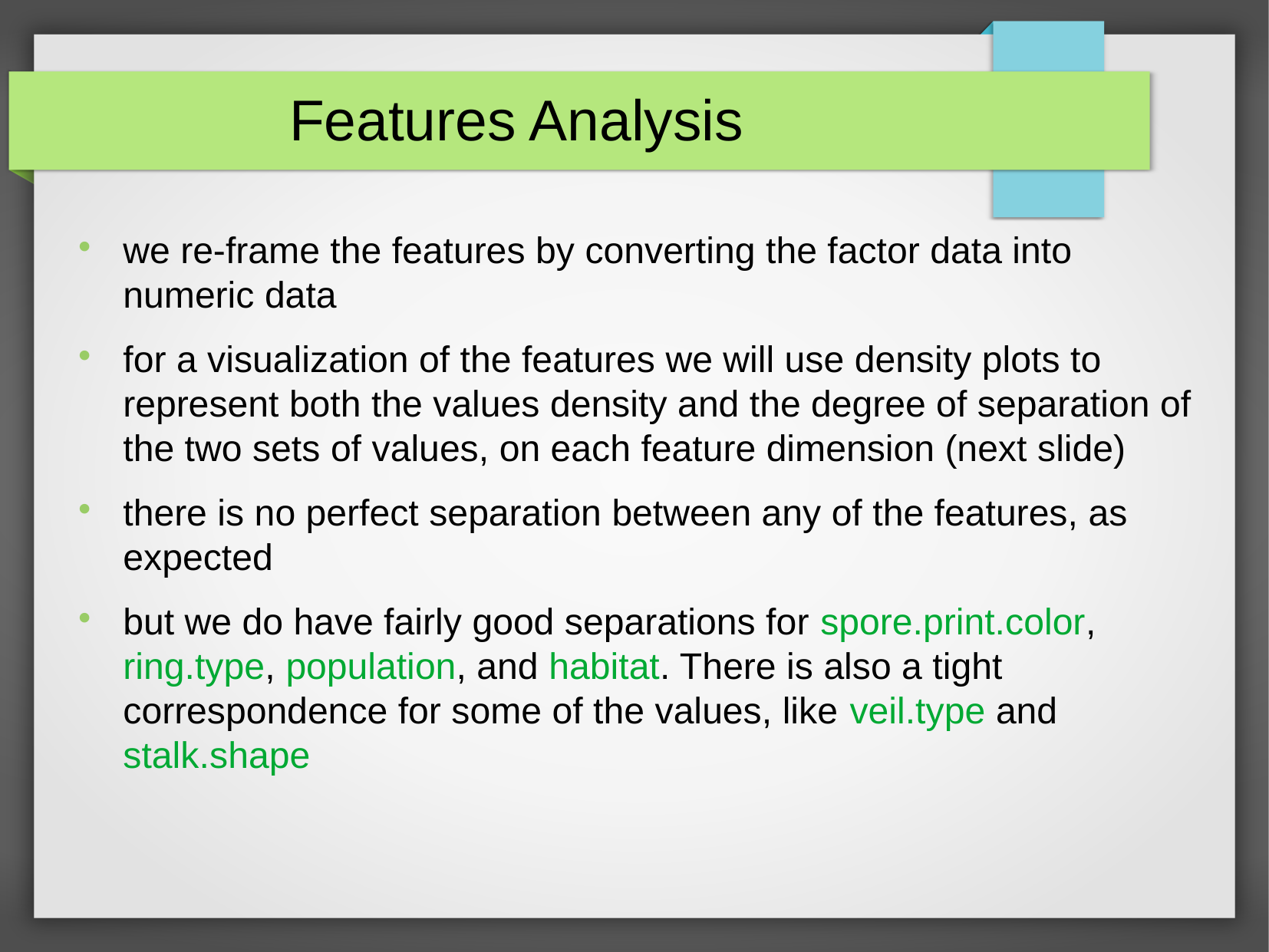

Features Analysis
we re-frame the features by converting the factor data into numeric data
for a visualization of the features we will use density plots to represent both the values density and the degree of separation of the two sets of values, on each feature dimension (next slide)
there is no perfect separation between any of the features, as expected
but we do have fairly good separations for spore.print.color, ring.type, population, and habitat. There is also a tight correspondence for some of the values, like veil.type and stalk.shape